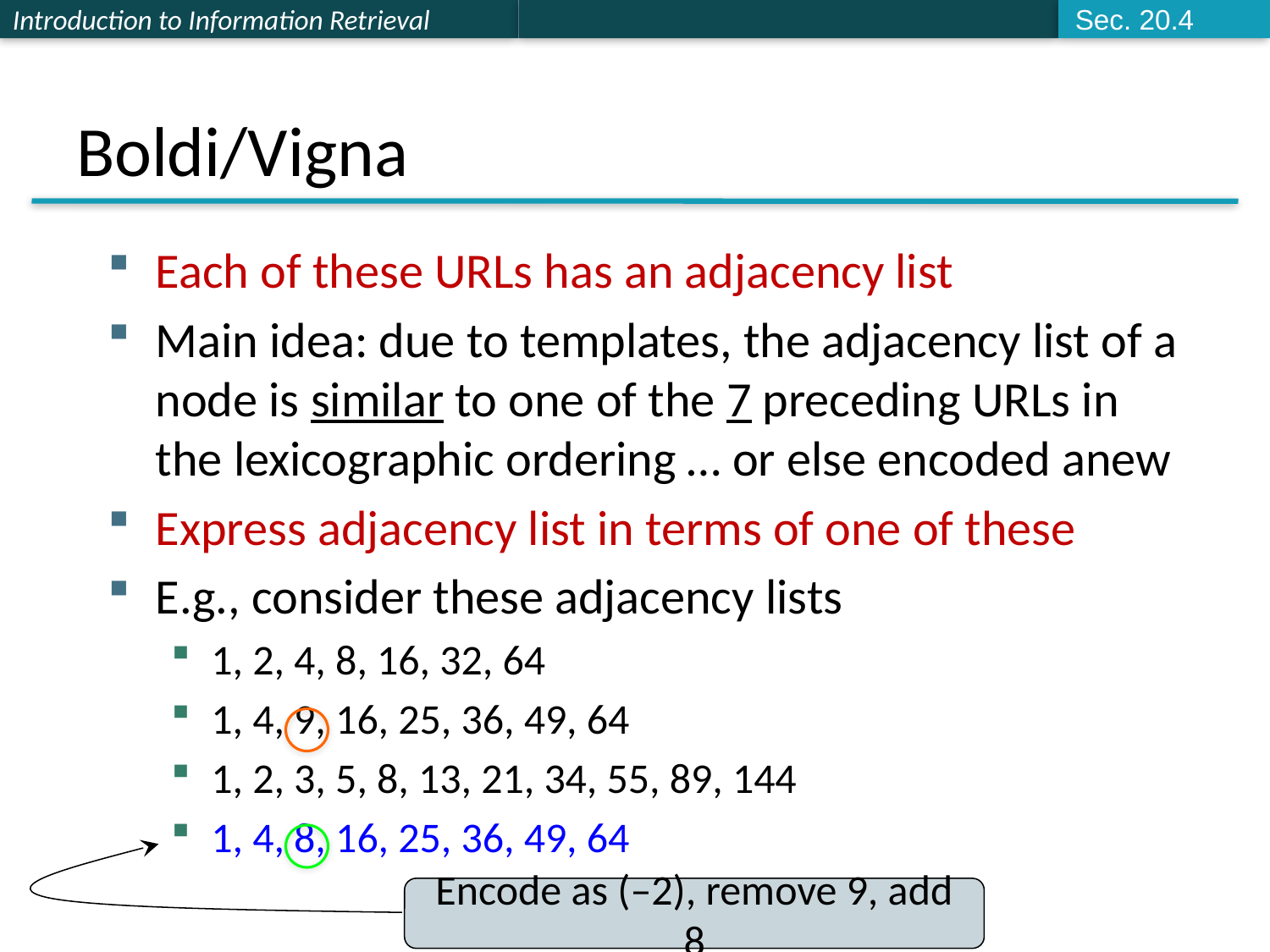

Sec. 20.4
# Boldi/Vigna
Each of these URLs has an adjacency list
Main idea: due to templates, the adjacency list of a node is similar to one of the 7 preceding URLs in the lexicographic ordering … or else encoded anew
Express adjacency list in terms of one of these
E.g., consider these adjacency lists
1, 2, 4, 8, 16, 32, 64
1, 4, 9, 16, 25, 36, 49, 64
1, 2, 3, 5, 8, 13, 21, 34, 55, 89, 144
1, 4, 8, 16, 25, 36, 49, 64
Why 7?

Encode as (–2), remove 9, add 8